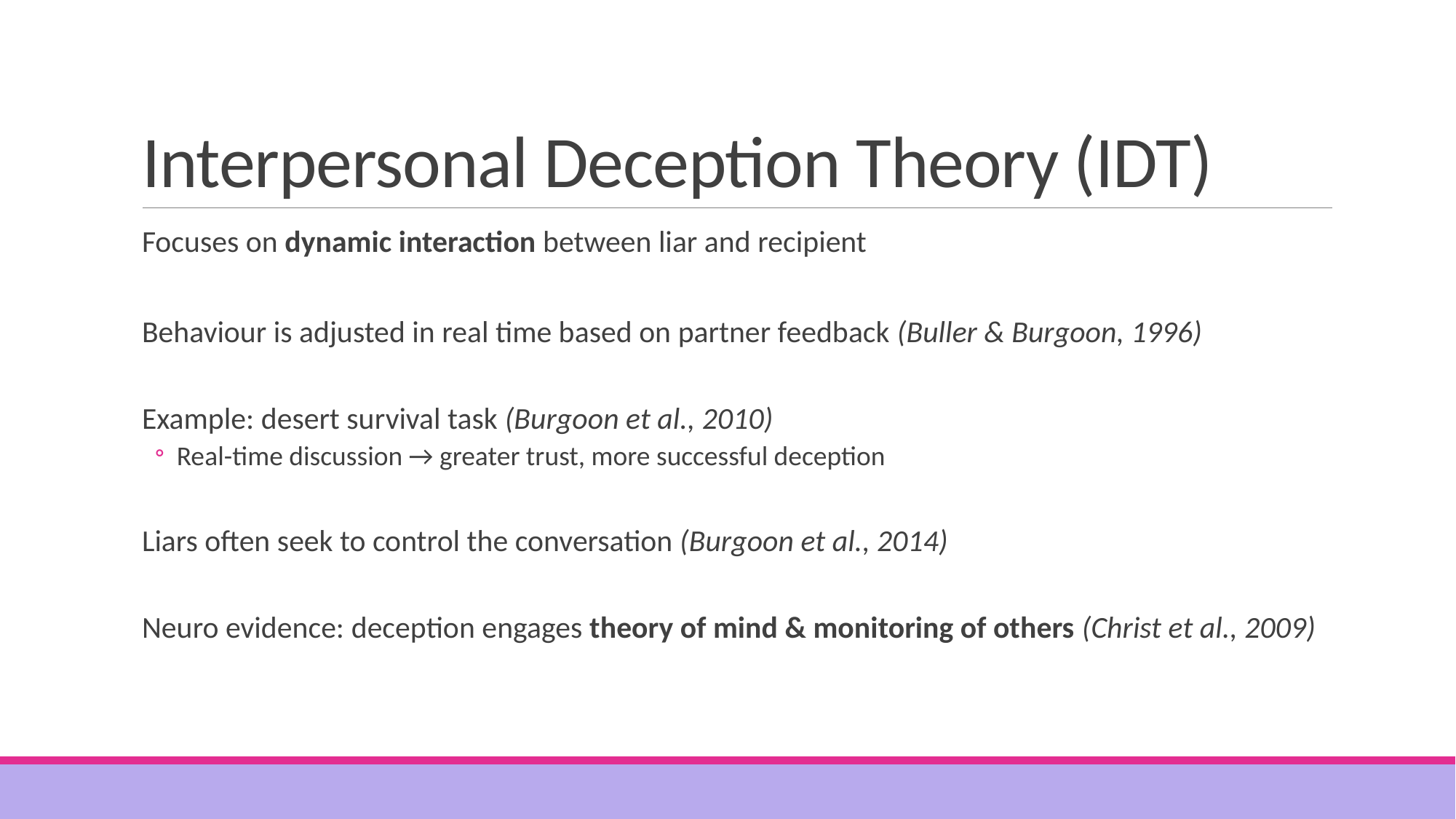

# Interpersonal Deception Theory (IDT)
Focuses on dynamic interaction between liar and recipient
Behaviour is adjusted in real time based on partner feedback (Buller & Burgoon, 1996)
Example: desert survival task (Burgoon et al., 2010)
Real-time discussion → greater trust, more successful deception
Liars often seek to control the conversation (Burgoon et al., 2014)
Neuro evidence: deception engages theory of mind & monitoring of others (Christ et al., 2009)